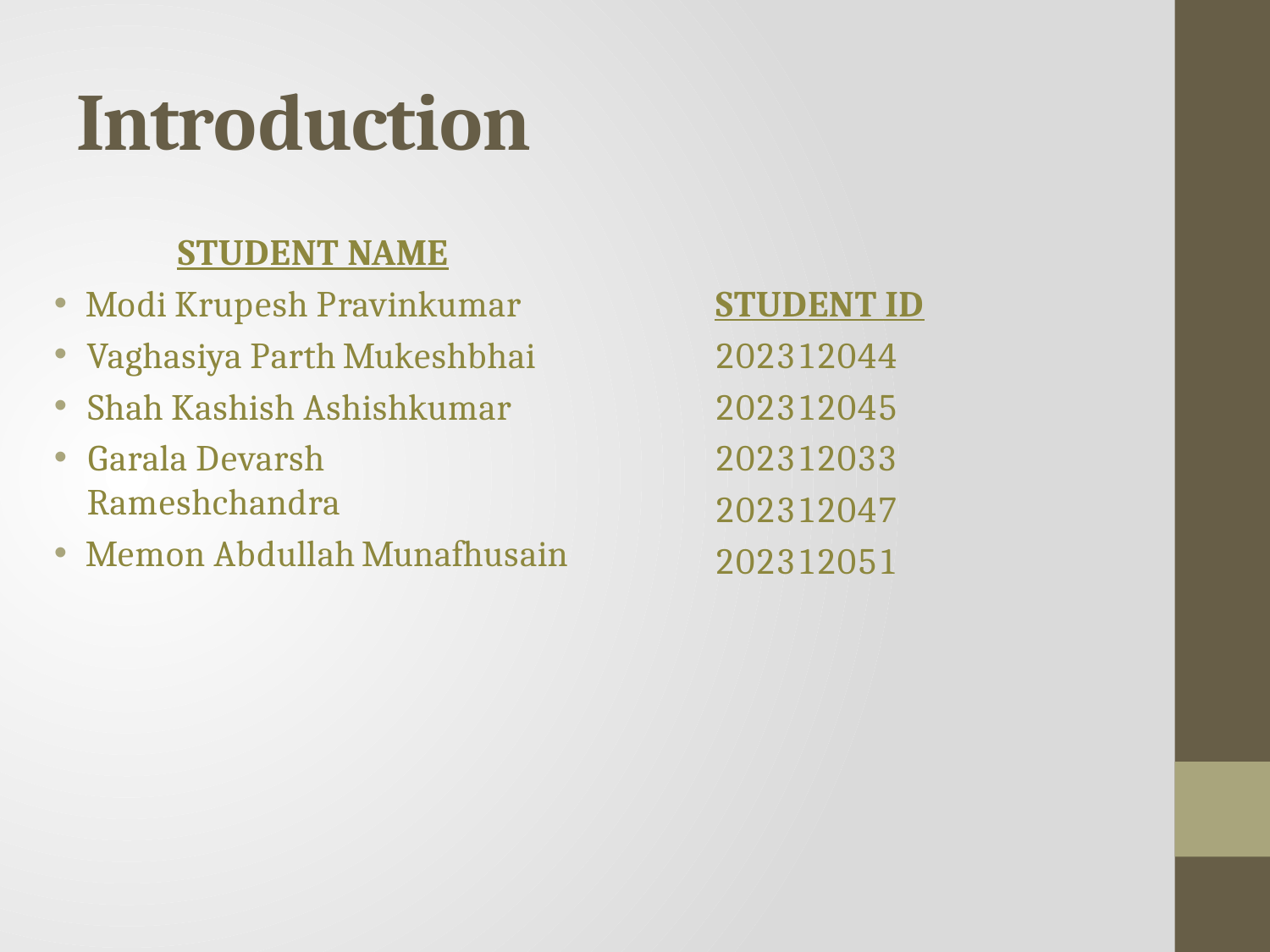

# Introduction
STUDENT NAME
Modi Krupesh Pravinkumar
Vaghasiya Parth Mukeshbhai
Shah Kashish Ashishkumar
Garala Devarsh Rameshchandra
Memon Abdullah Munafhusain

STUDENT ID
202312044
202312045
202312033
202312047
202312051